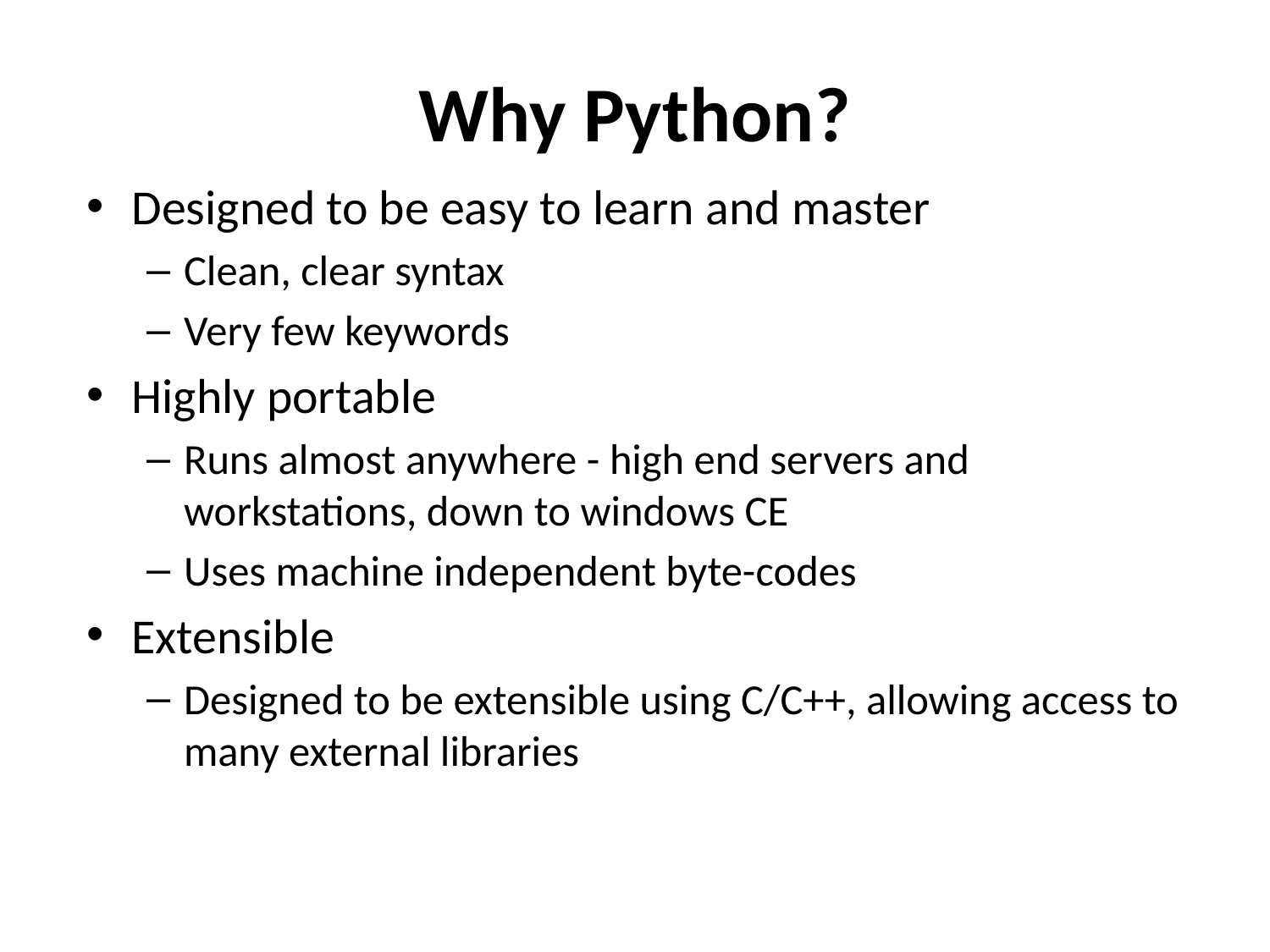

# Why Python?
Designed to be easy to learn and master
Clean, clear syntax
Very few keywords
Highly portable
Runs almost anywhere - high end servers and workstations, down to windows CE
Uses machine independent byte-codes
Extensible
Designed to be extensible using C/C++, allowing access to many external libraries